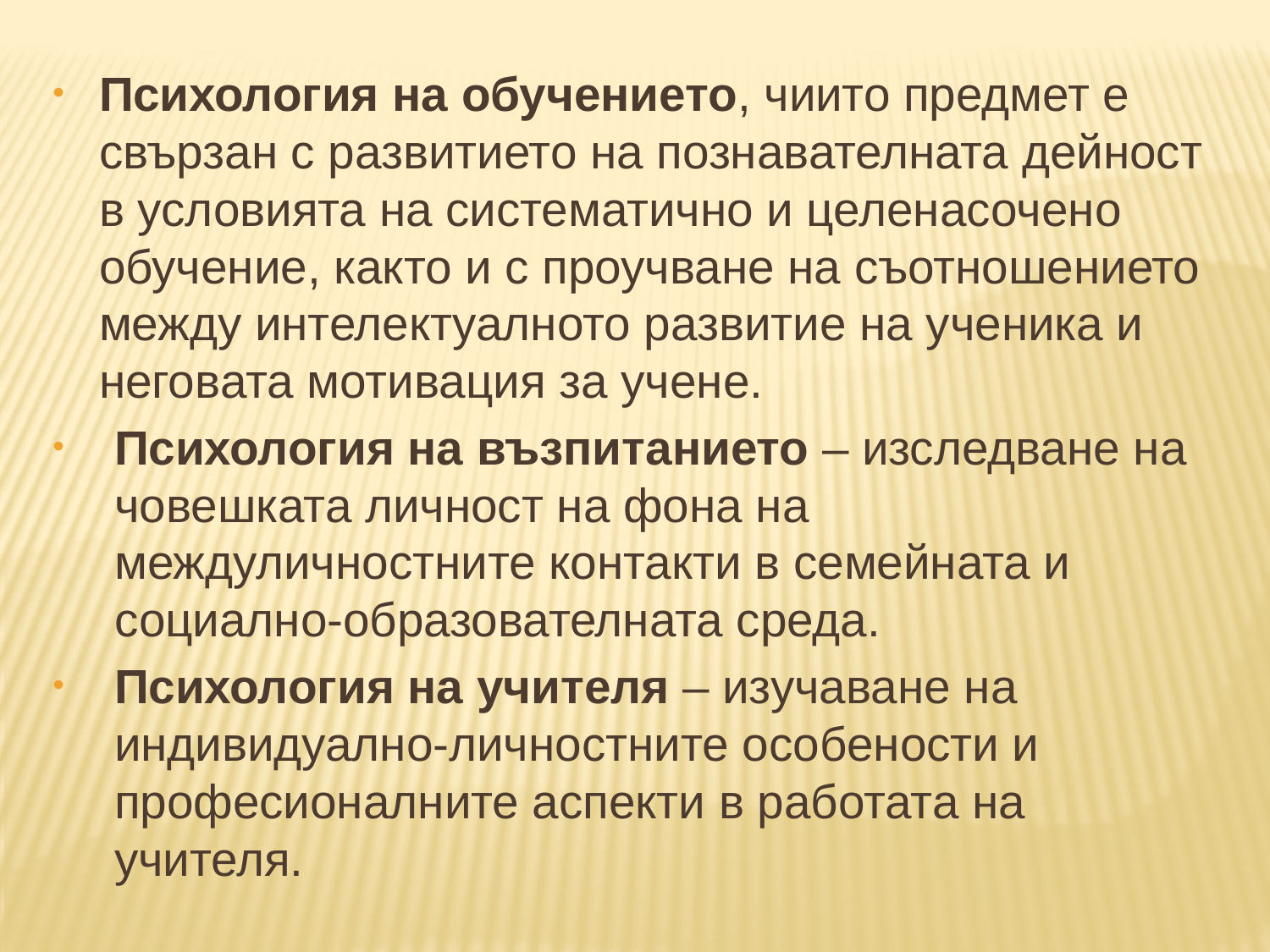

Психология на обучението, чиито предмет е свързан с развитието на познавателната дейност в условията на систематично и целенасочено обучение, както и с проучване на съотношението между интелектуалното развитие на ученика и неговата мотивация за учене.
Психология на възпитанието – изследване на човешката личност на фона на междуличностните контакти в семейната и социално-образователната среда.
Психология на учителя – изучаване на индивидуално-личностните особености и професионалните аспекти в работата на учителя.